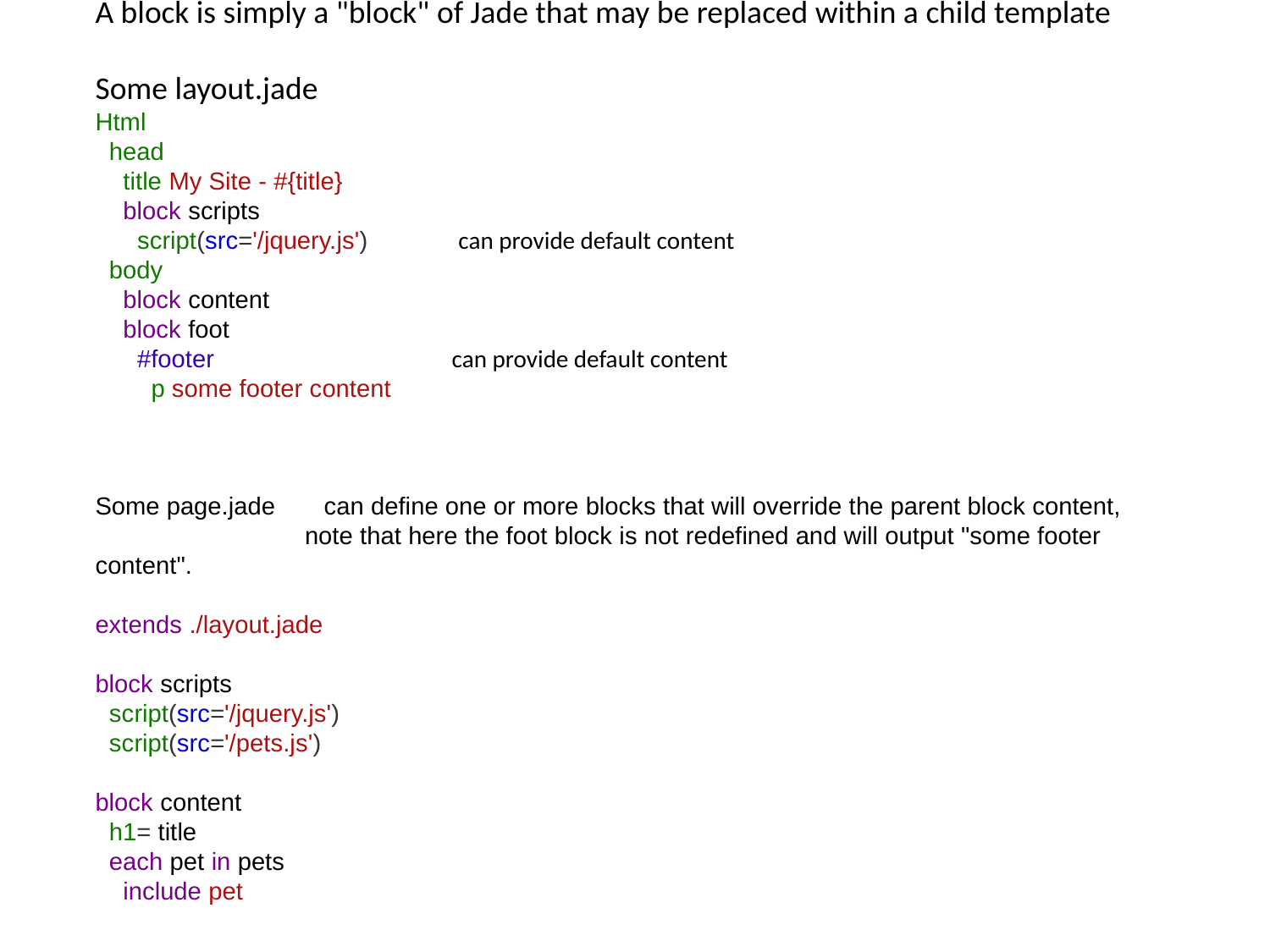

A block is simply a "block" of Jade that may be replaced within a child template

Some layout.jade
Html
  head
    title My Site - #{title}
    block scripts
      script(src='/jquery.js')             can provide default content
  body
    block content
    block foot
      #footer                                  can provide default content
        p some footer content

Some page.jade       can define one or more blocks that will override the parent block content,
                              note that here the foot block is not redefined and will output "some footer content".

extends ./layout.jade

block scripts
  script(src='/jquery.js')
  script(src='/pets.js')

block content
  h1= title
  each pet in pets
    include pet